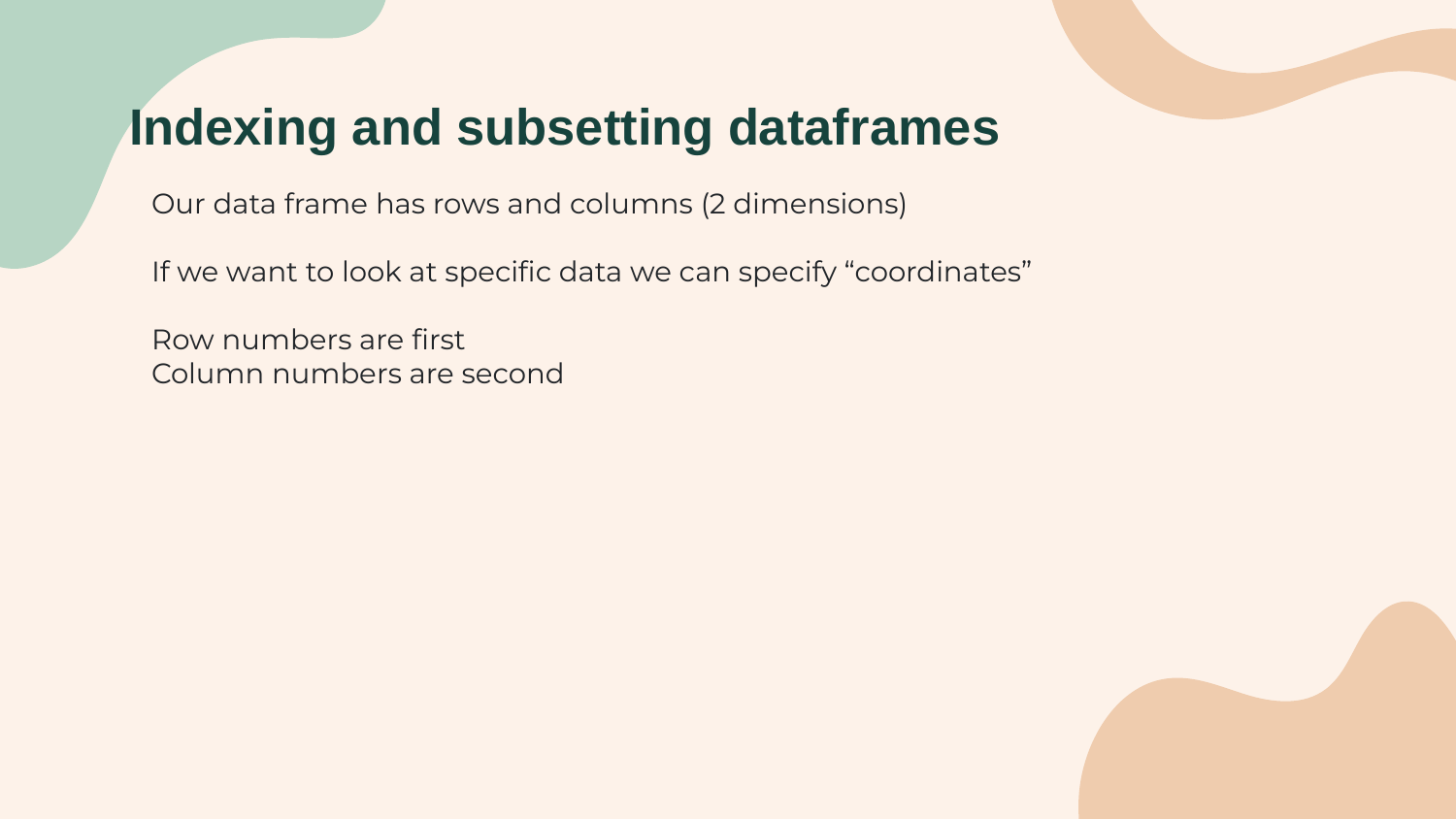

Indexing and subsetting dataframes
Our data frame has rows and columns (2 dimensions)

If we want to look at specific data we can specify “coordinates”

Row numbers are first
Column numbers are second